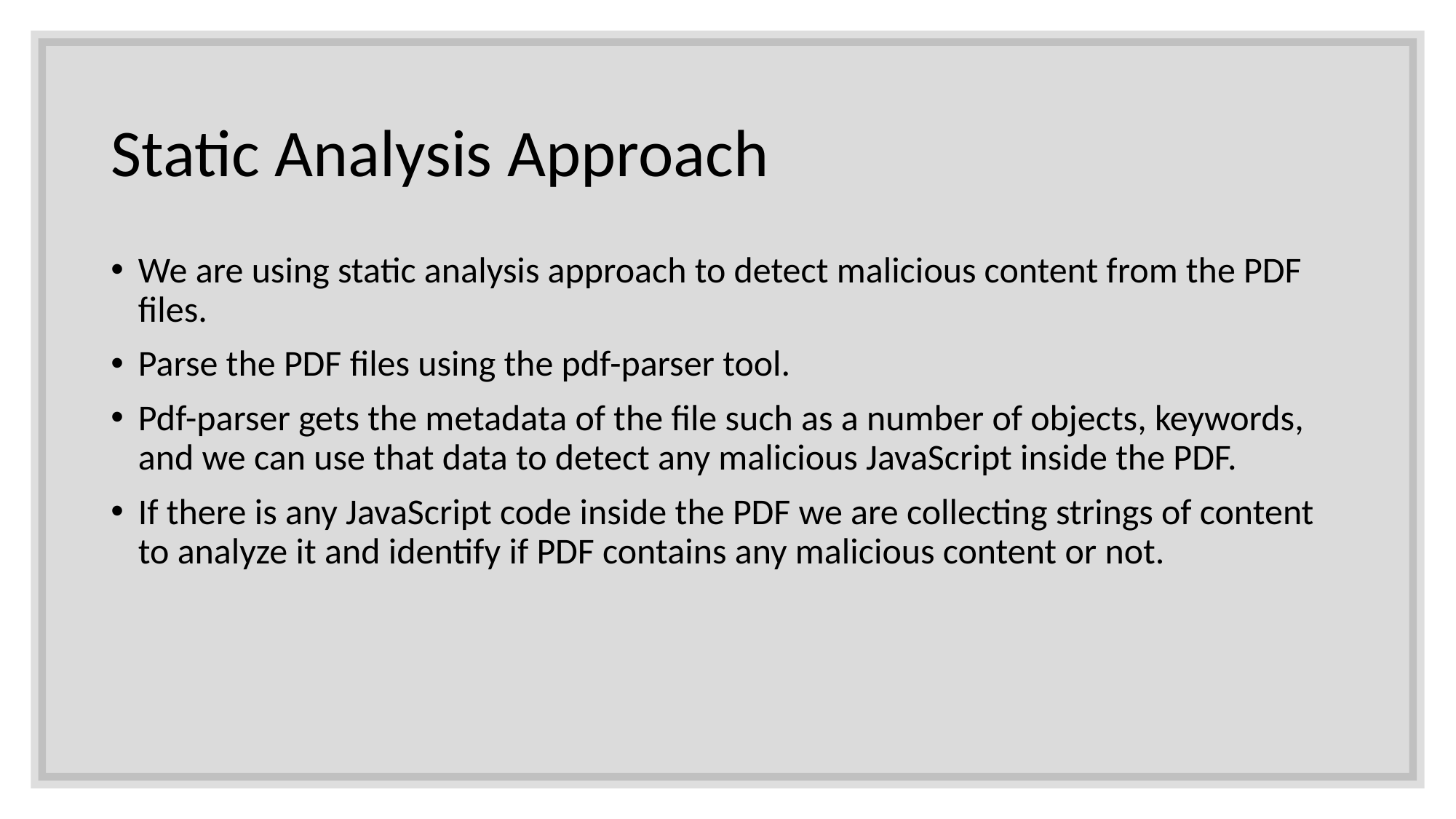

# Static Analysis Approach
We are using static analysis approach to detect malicious content from the PDF files.
Parse the PDF files using the pdf-parser tool.
Pdf-parser gets the metadata of the file such as a number of objects, keywords, and we can use that data to detect any malicious JavaScript inside the PDF.
If there is any JavaScript code inside the PDF we are collecting strings of content to analyze it and identify if PDF contains any malicious content or not.